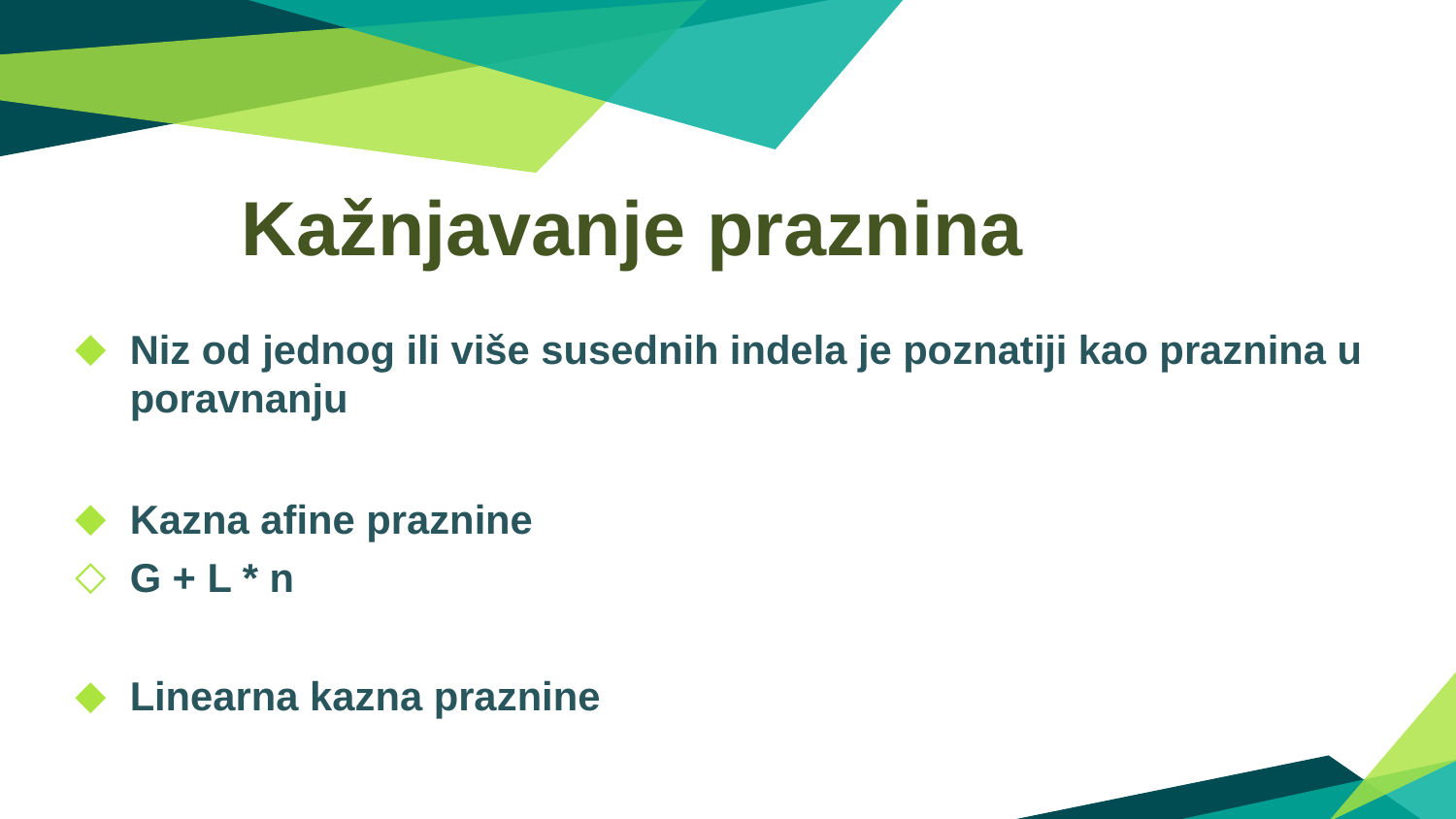

Kažnjavanje praznina
Niz od jednog ili više susednih indela je poznatiji kao praznina u poravnanju

Kazna afine praznine
G + L * n

Linearna kazna praznine